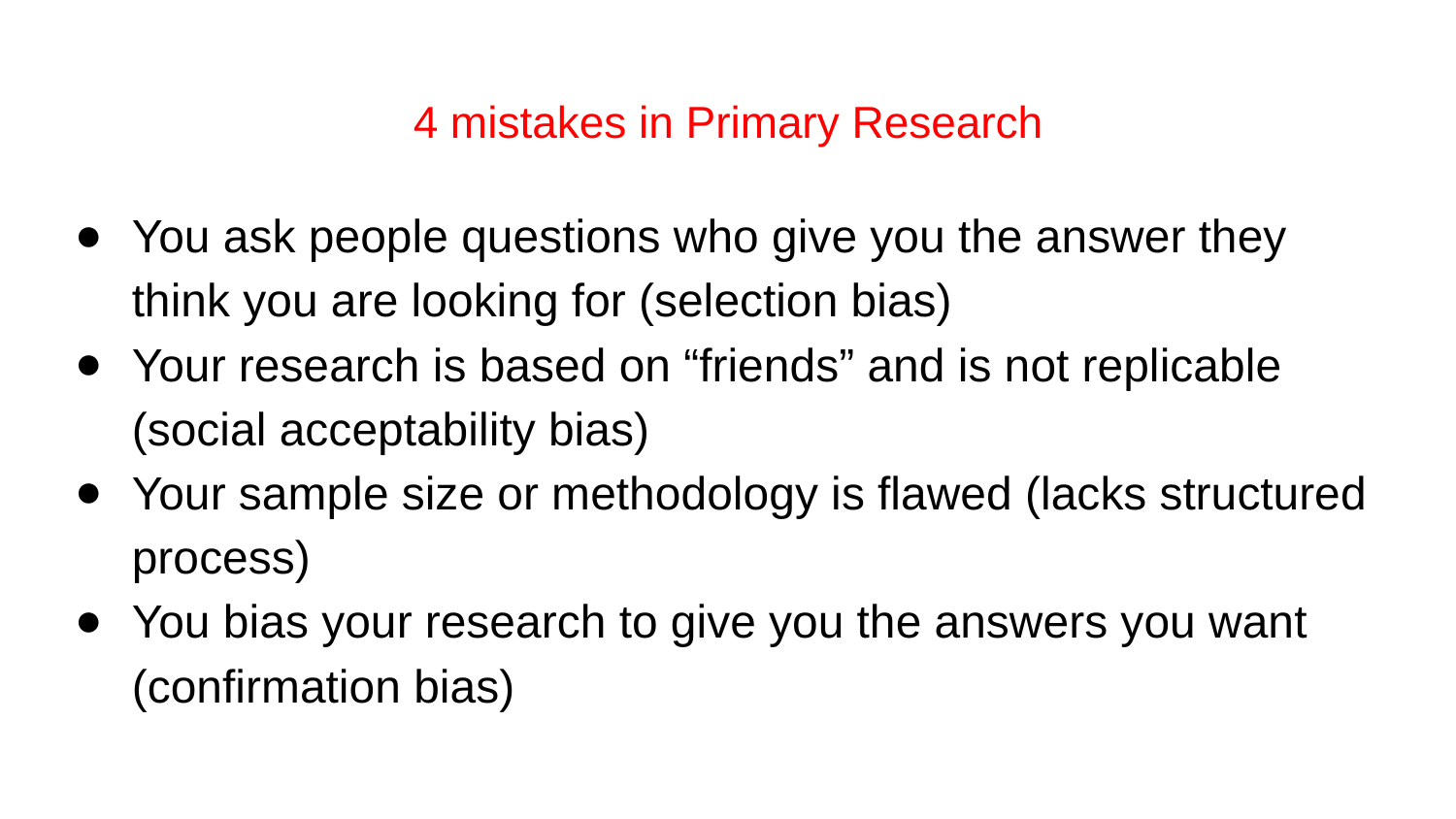

# 4 mistakes in Primary Research

You ask people questions who give you the answer they think you are looking for (selection bias)
Your research is based on “friends” and is not replicable (social acceptability bias)
Your sample size or methodology is flawed (lacks structured process)
You bias your research to give you the answers you want (confirmation bias)